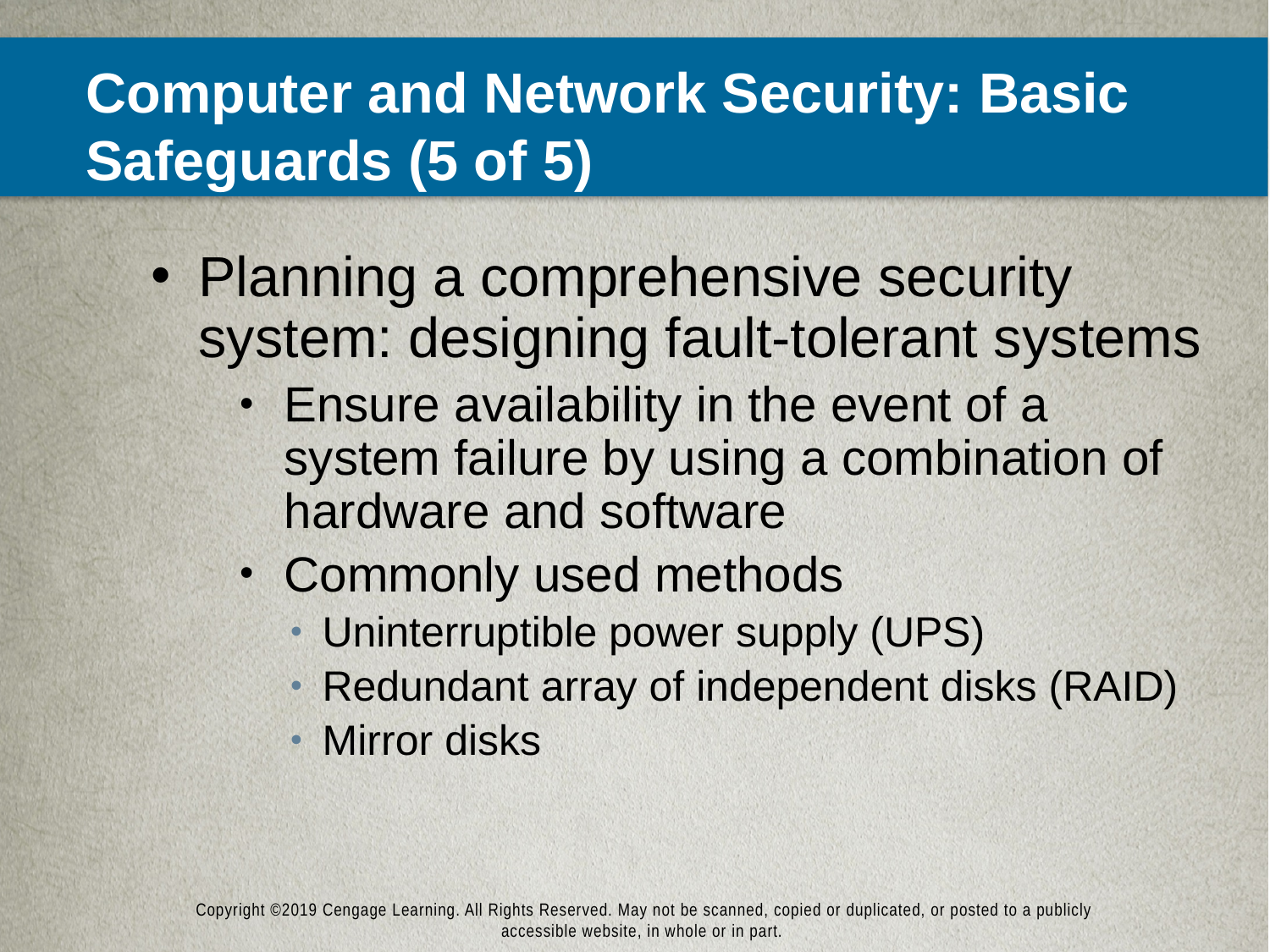

# Computer and Network Security: Basic Safeguards (5 of 5)
Planning a comprehensive security system: designing fault-tolerant systems
Ensure availability in the event of a system failure by using a combination of hardware and software
Commonly used methods
Uninterruptible power supply (UPS)
Redundant array of independent disks (RAID)
Mirror disks